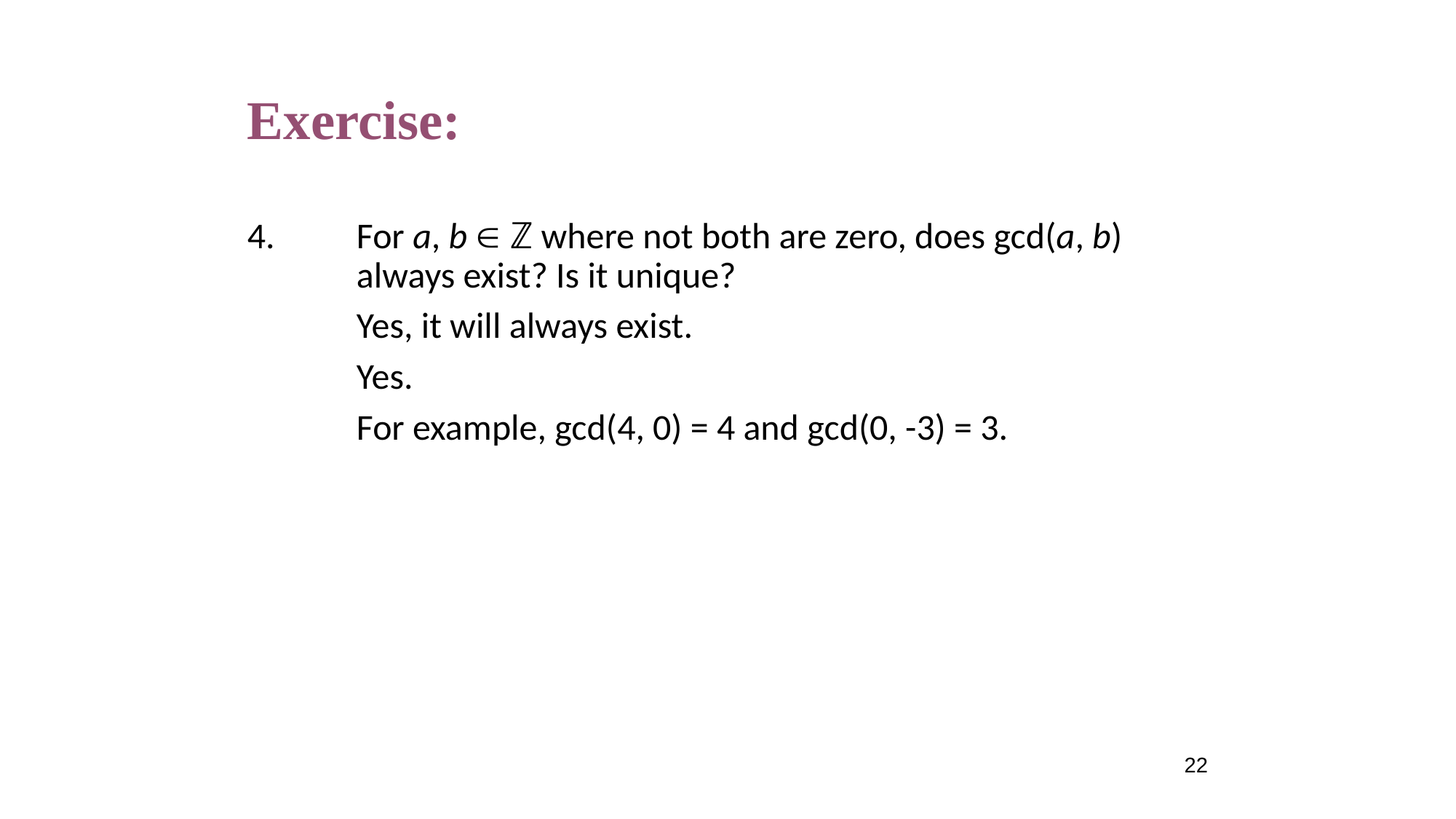

# Exercise:
4.	For a, b ∈ ℤ where not both are zero, does gcd(a, b) 	always exist? Is it unique?
	Yes, it will always exist.
	Yes.
	For example, gcd(4, 0) = 4 and gcd(0, -3) = 3.
22